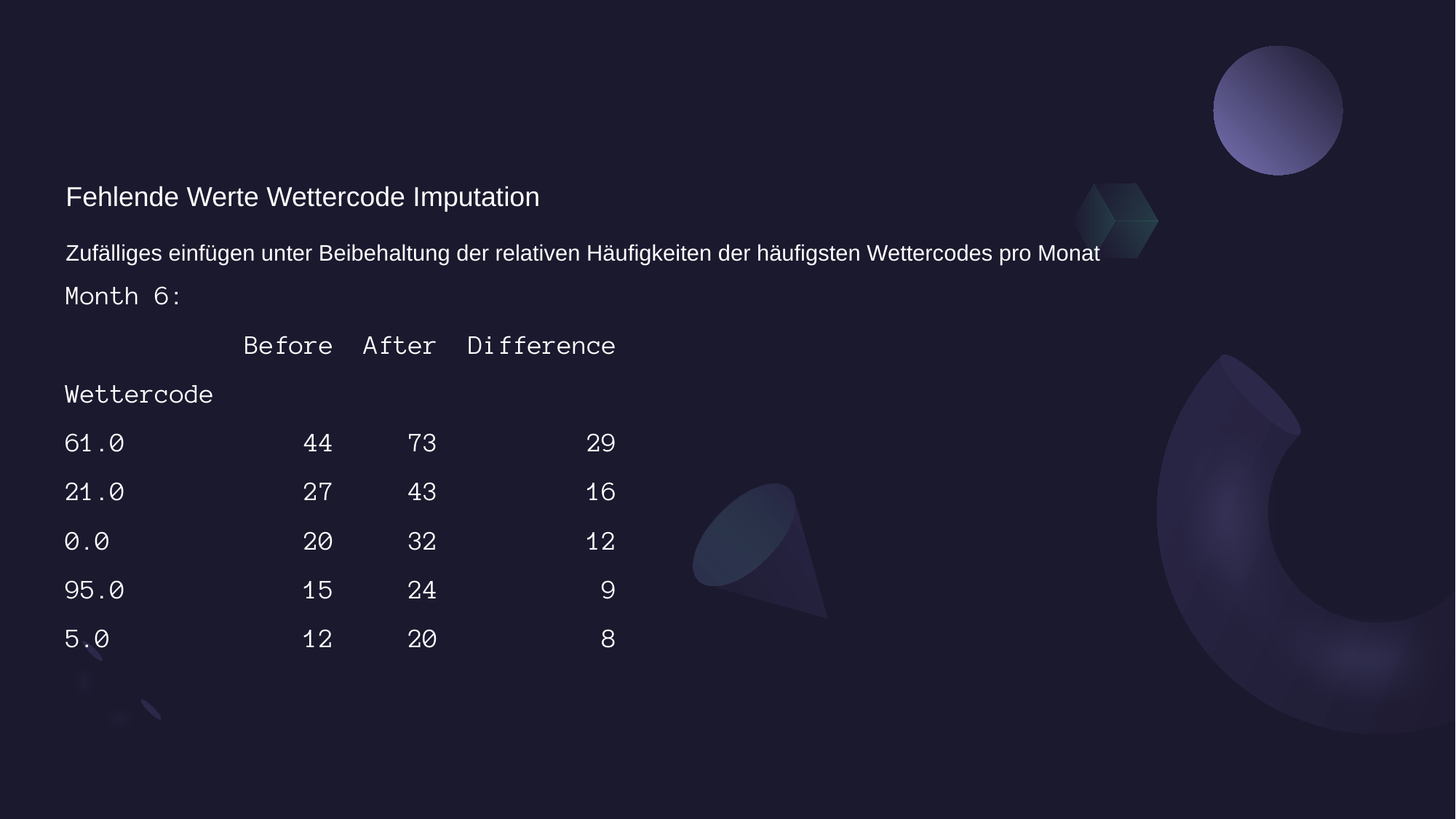

# Fehlende Werte Wettercode Imputation Zufälliges einfügen unter Beibehaltung der relativen Häufigkeiten der häufigsten Wettercodes pro Monat
Month 6:
            Before  After  Difference
Wettercode
61.0            44     73          29
21.0            27     43          16
0.0             20     32          12
95.0            15     24           9
5.0             12     20           8